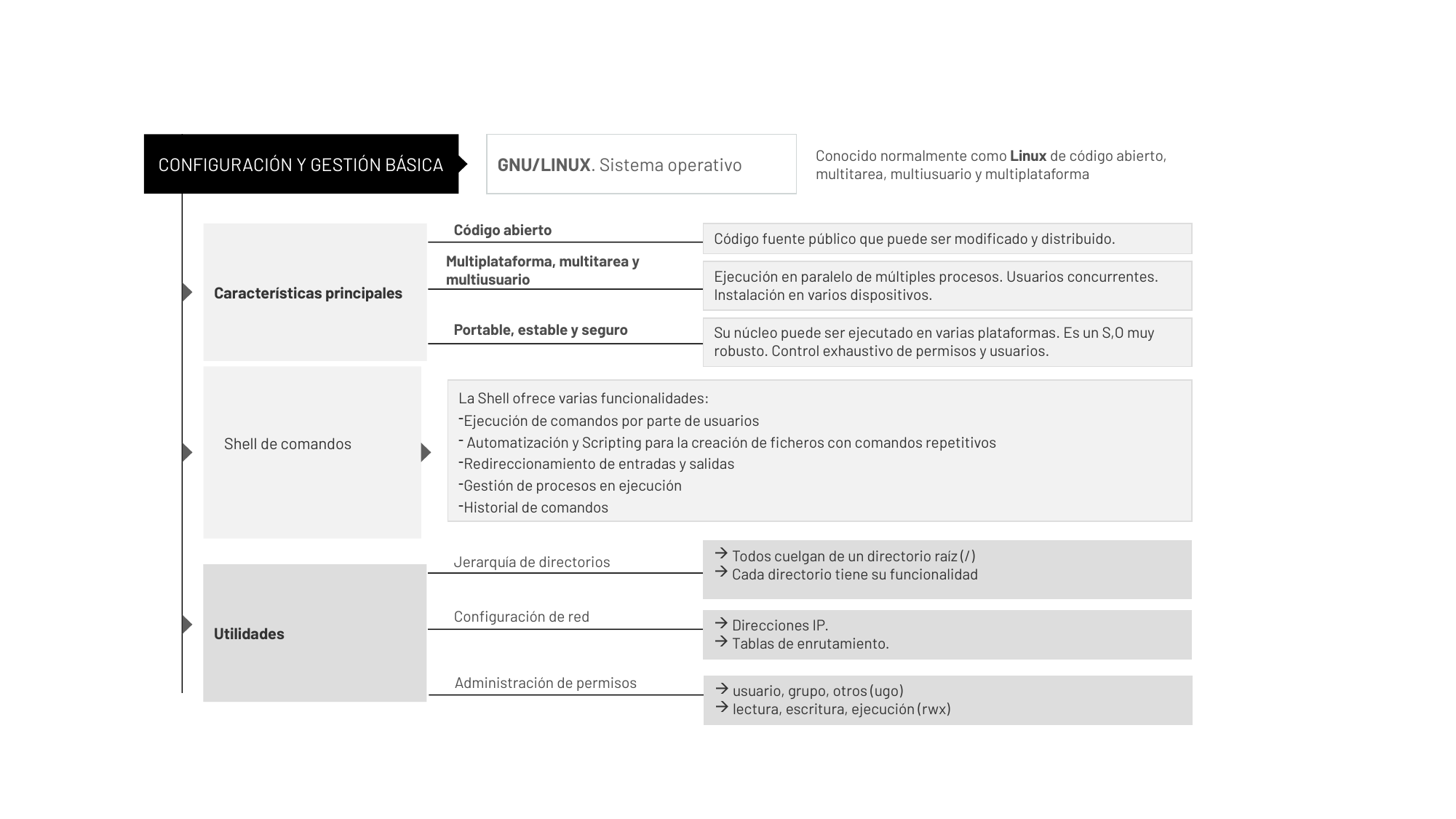

CONFIGURACIÓN Y GESTIÓN BÁSICA
GNU/LINUX. Sistema operativo
Conocido normalmente como Linux de código abierto, multitarea, multiusuario y multiplataforma

Código abierto
Código fuente público que puede ser modificado y distribuido.
Características principales

Multiplataforma, multitarea y multiusuario
Ejecución en paralelo de múltiples procesos. Usuarios concurrentes. Instalación en varios dispositivos.

Portable, estable y seguro
Su núcleo puede ser ejecutado en varias plataformas. Es un S,O muy robusto. Control exhaustivo de permisos y usuarios.

La Shell ofrece varias funcionalidades:
Ejecución de comandos por parte de usuarios
 Automatización y Scripting para la creación de ficheros con comandos repetitivos
Redireccionamiento de entradas y salidas
Gestión de procesos en ejecución
Historial de comandos
Shell de comandos

 Todos cuelgan de un directorio raíz (/)
 Cada directorio tiene su funcionalidad
Jerarquía de directorios
Utilidades

Configuración de red
 Direcciones IP.
 Tablas de enrutamiento.

Administración de permisos
 usuario, grupo, otros (ugo)
 lectura, escritura, ejecución (rwx)